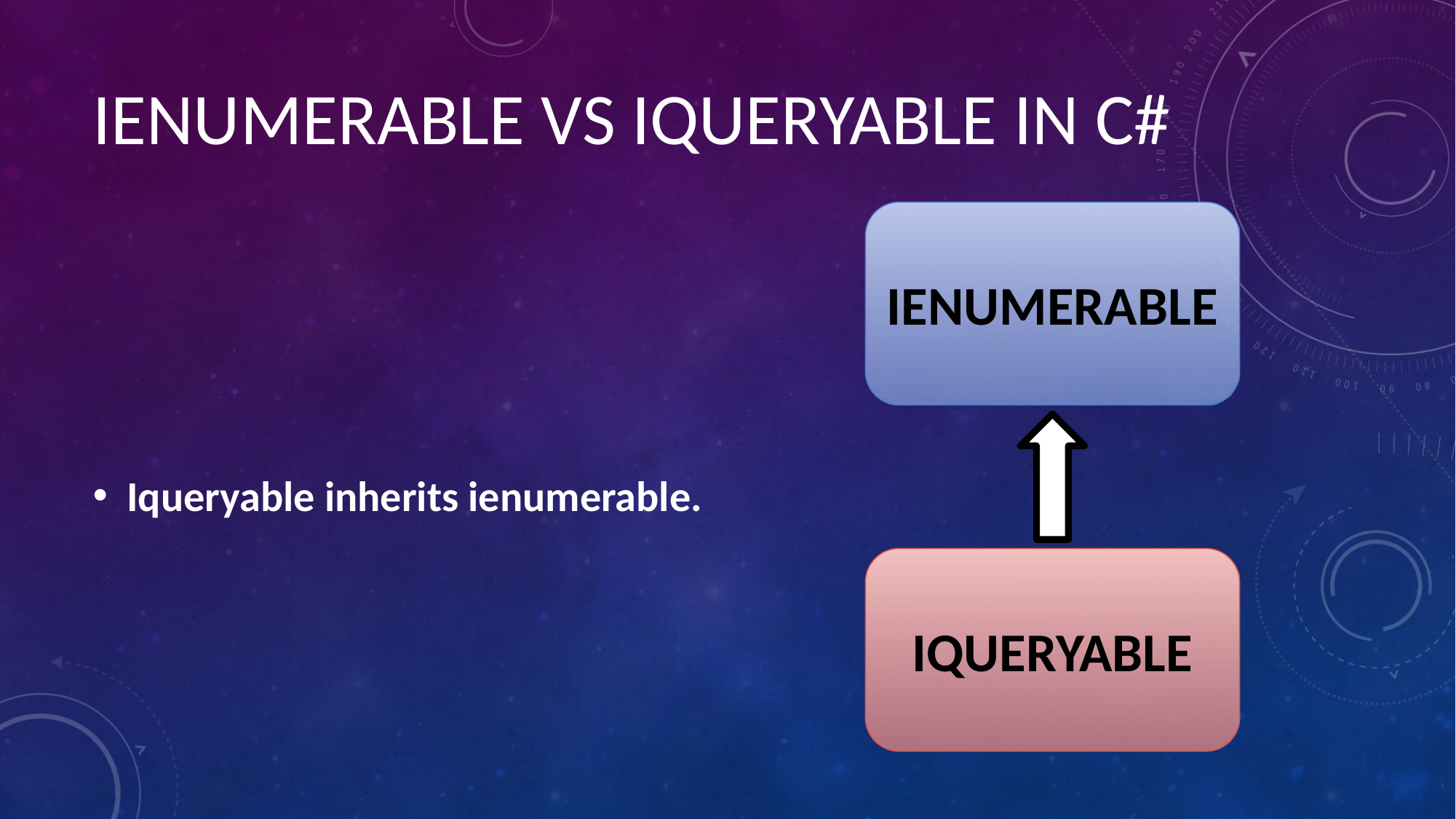

# IENUMERABLE vs iqueryable IN C#
Iqueryable inherits ienumerable.
IENUMERABLE

IQUERYABLE